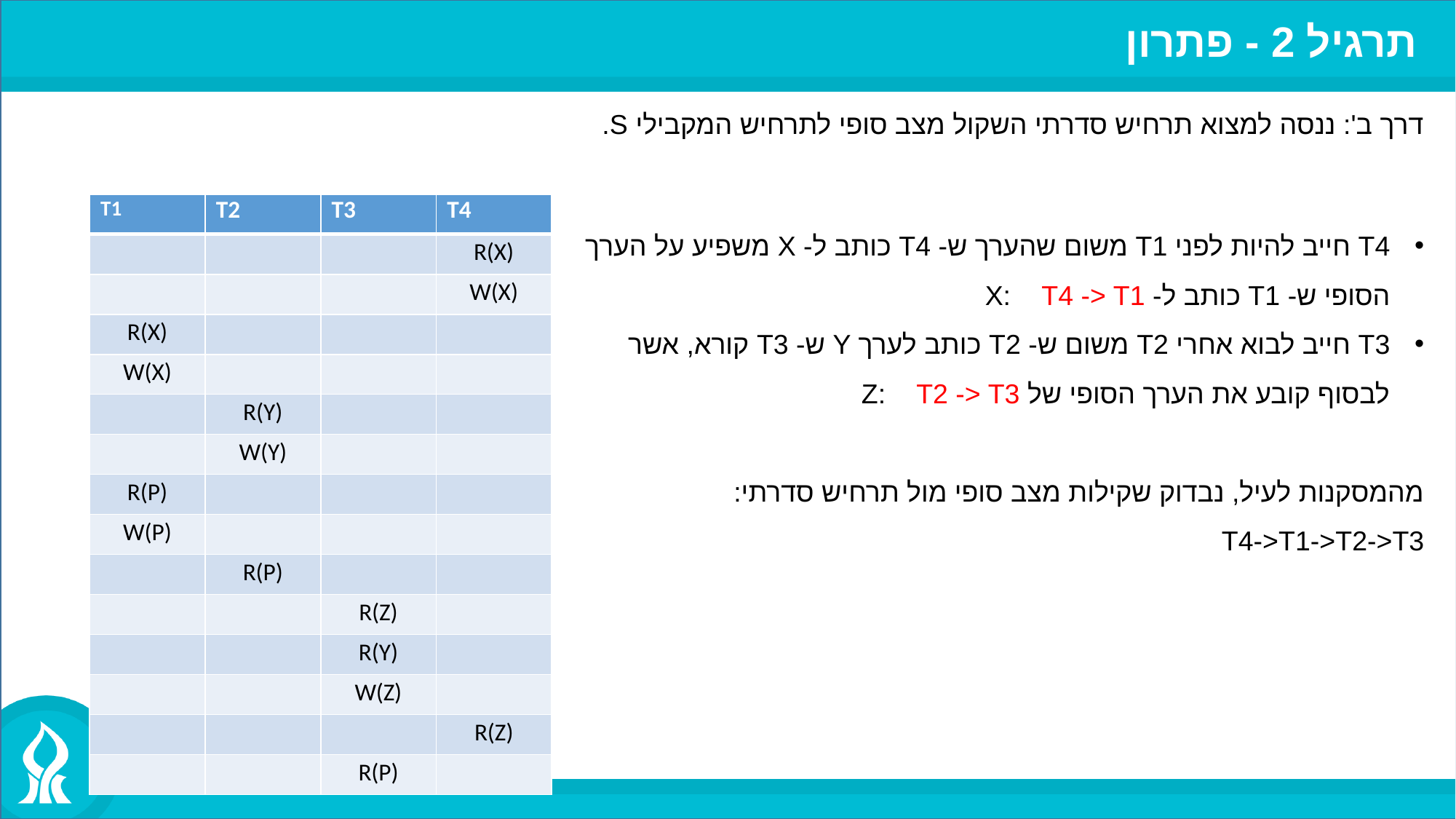

תרגיל 2 - פתרון
דרך ב': ננסה למצוא תרחיש סדרתי השקול מצב סופי לתרחיש המקבילי S.
| T1 | T2 | T3 | T4 |
| --- | --- | --- | --- |
|  |  |  | R(X) |
|  |  |  | W(X) |
| R(X) |  |  |  |
| W(X) |  |  |  |
|  | R(Y) |  |  |
|  | W(Y) |  |  |
| R(P) |  |  |  |
| W(P) |  |  |  |
|  | R(P) |  |  |
|  |  | R(Z) |  |
|  |  | R(Y) |  |
|  |  | W(Z) |  |
|  |  |  | R(Z) |
|  |  | R(P) |  |
T4 חייב להיות לפני T1 משום שהערך ש- T4 כותב ל- X משפיע על הערך הסופי ש- T1 כותב ל- X:    T4 -> T1
T3 חייב לבוא אחרי T2 משום ש- T2 כותב לערך Y ש- T3 קורא, אשר לבסוף קובע את הערך הסופי של Z:    T2 -> T3

מהמסקנות לעיל, נבדוק שקילות מצב סופי מול תרחיש סדרתי:
T4->T1->T2->T3